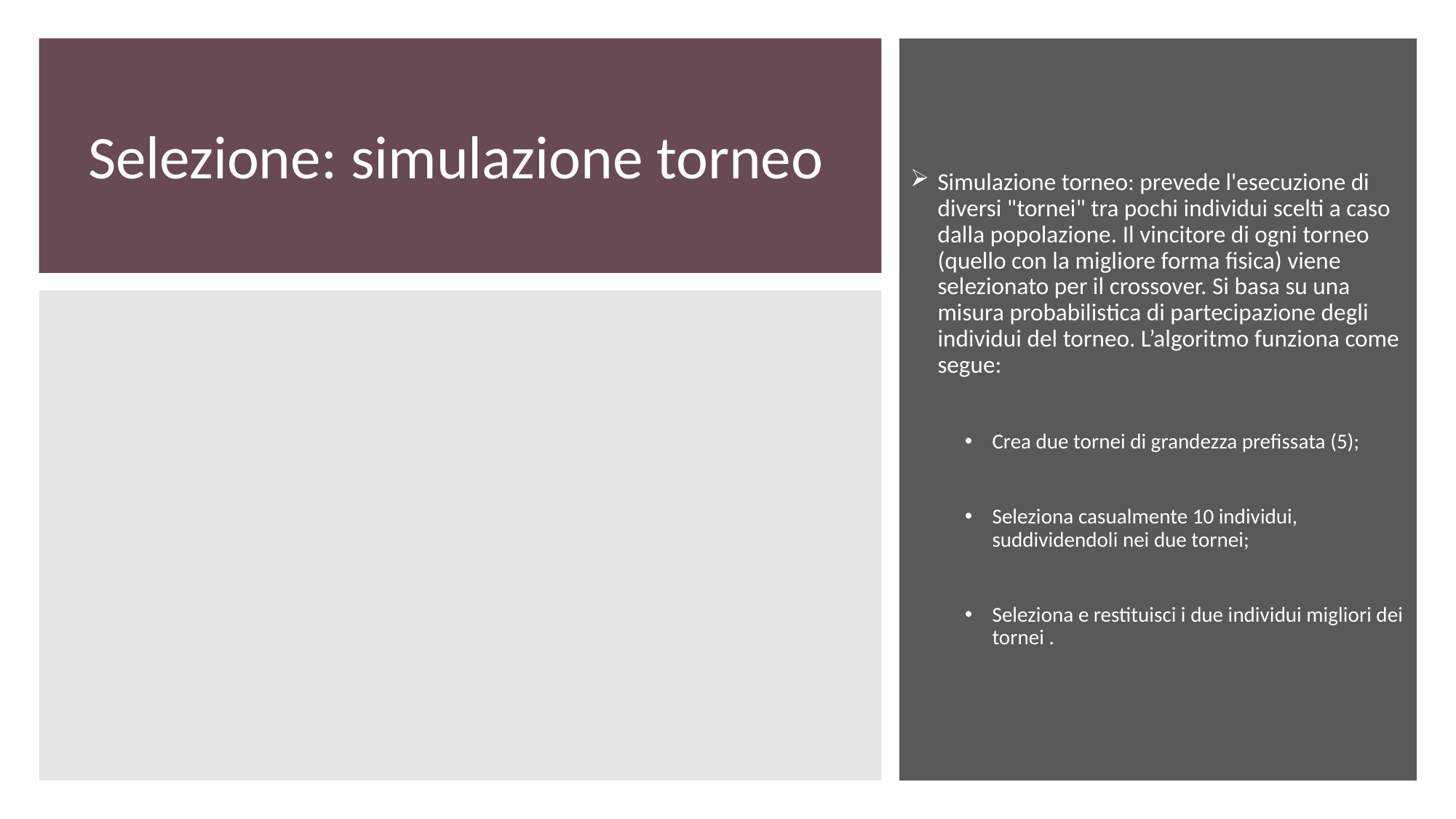

Simulazione torneo: prevede l'esecuzione di diversi "tornei" tra pochi individui scelti a caso dalla popolazione. Il vincitore di ogni torneo (quello con la migliore forma fisica) viene selezionato per il crossover. Si basa su una misura probabilistica di partecipazione degli individui del torneo. L’algoritmo funziona come segue:

Crea due tornei di grandezza prefissata (5);

Seleziona casualmente 10 individui, suddividendoli nei due tornei;

Seleziona e restituisci i due individui migliori dei tornei .
# Selezione: simulazione torneo